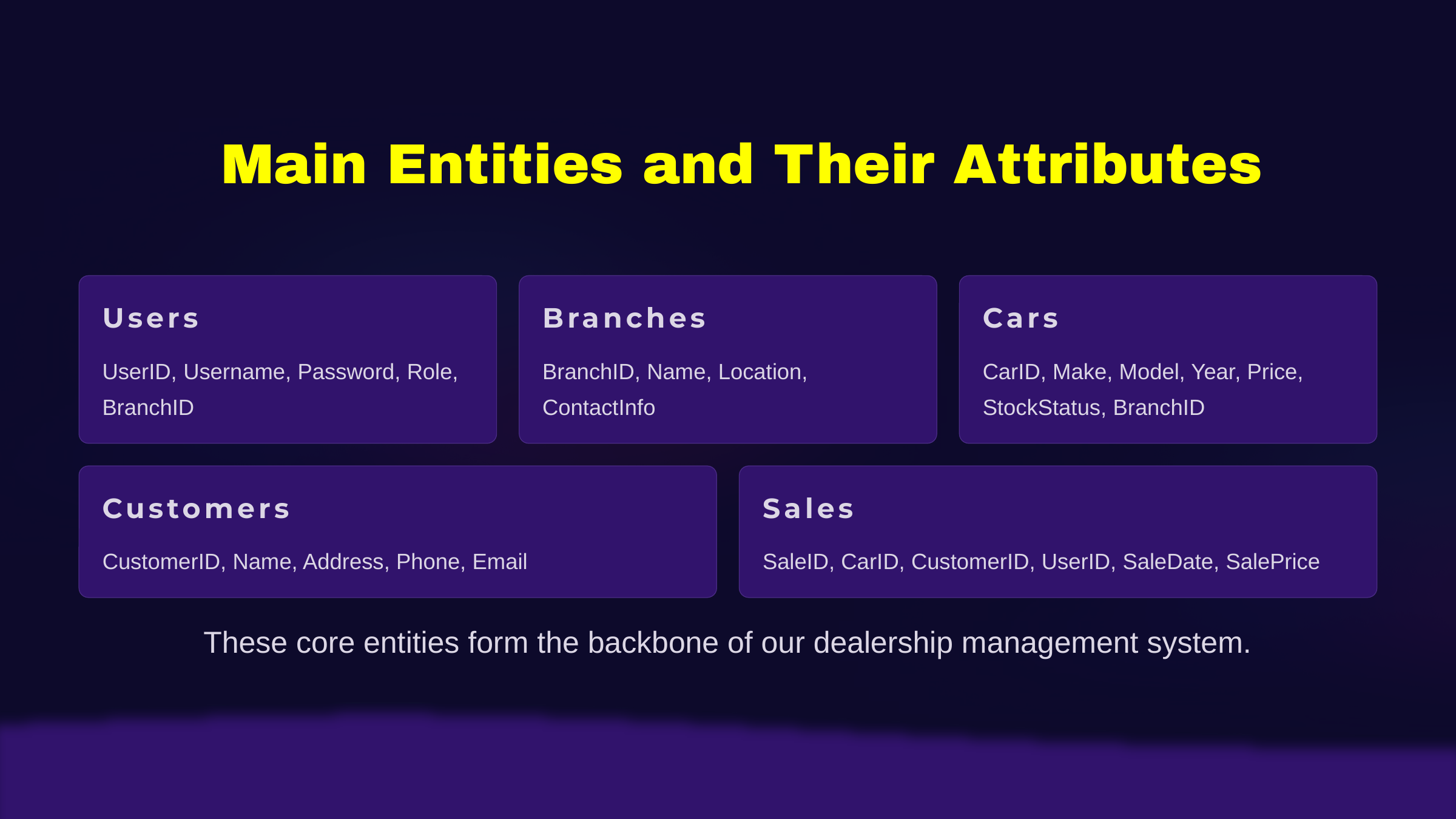

Main Entities and Their Attributes

Users
Branches
Cars
UserID, Username, Password, Role, BranchID
BranchID, Name, Location, ContactInfo
CarID, Make, Model, Year, Price, StockStatus, BranchID

Customers
Sales
CustomerID, Name, Address, Phone, Email
SaleID, CarID, CustomerID, UserID, SaleDate, SalePrice
These core entities form the backbone of our dealership management system.